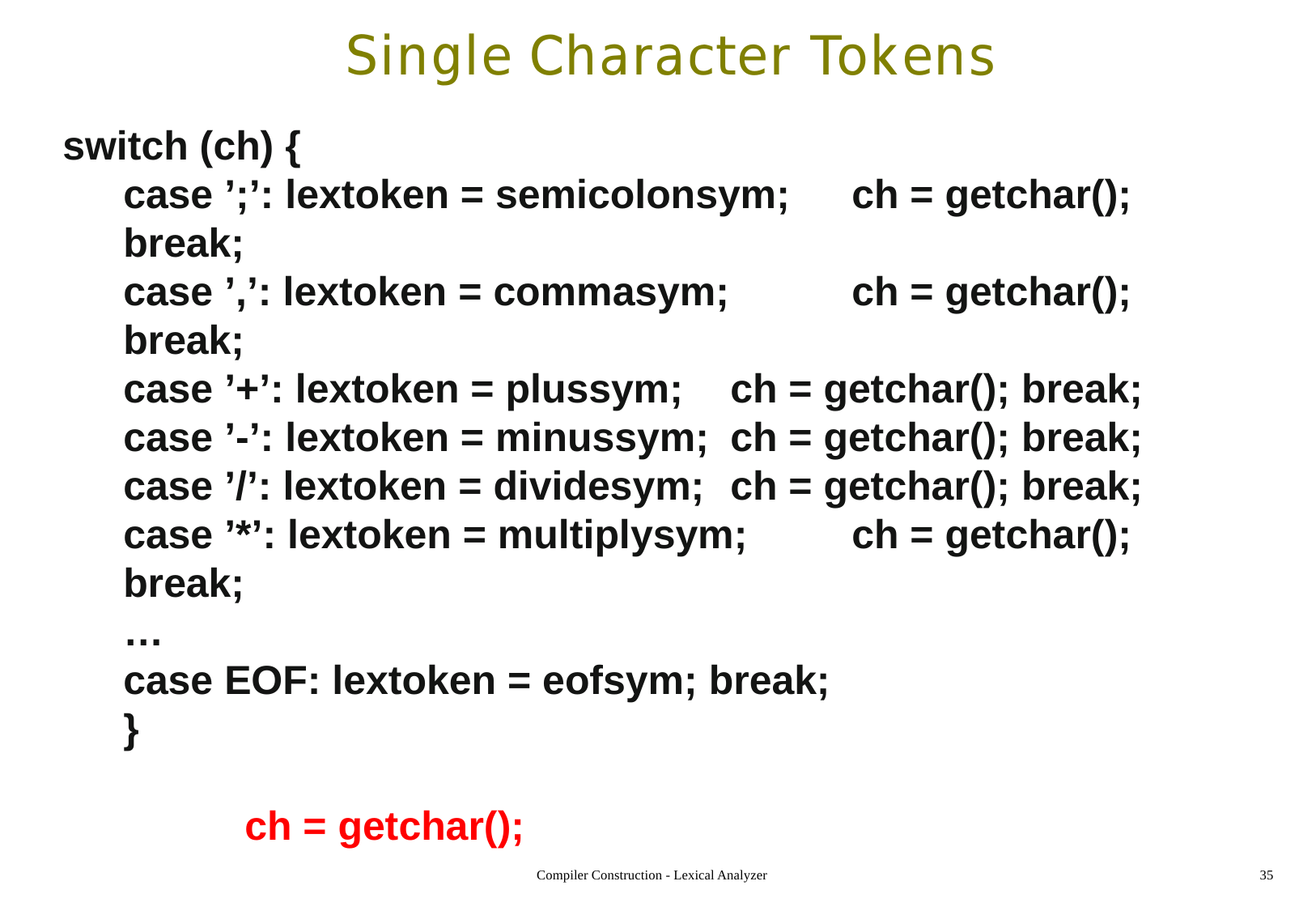

# Single Character Tokens
switch (ch) {
case ’;’: lextoken = semicolonsym;	ch = getchar(); break;
case ’,’: lextoken = commasym; 	ch = getchar(); break;
case ’+’: lextoken = plussym; 	ch = getchar(); break;
case ’-’: lextoken = minussym; 	ch = getchar(); break;
case ’/’: lextoken = dividesym; 	ch = getchar(); break;
case ’*’: lextoken = multiplysym; 	ch = getchar(); break;
…
case EOF: lextoken = eofsym; break;
}

	ch = getchar();

to maintain the one character lookahead before exiting from the lex function.
Compiler Construction - Lexical Analyzer
35